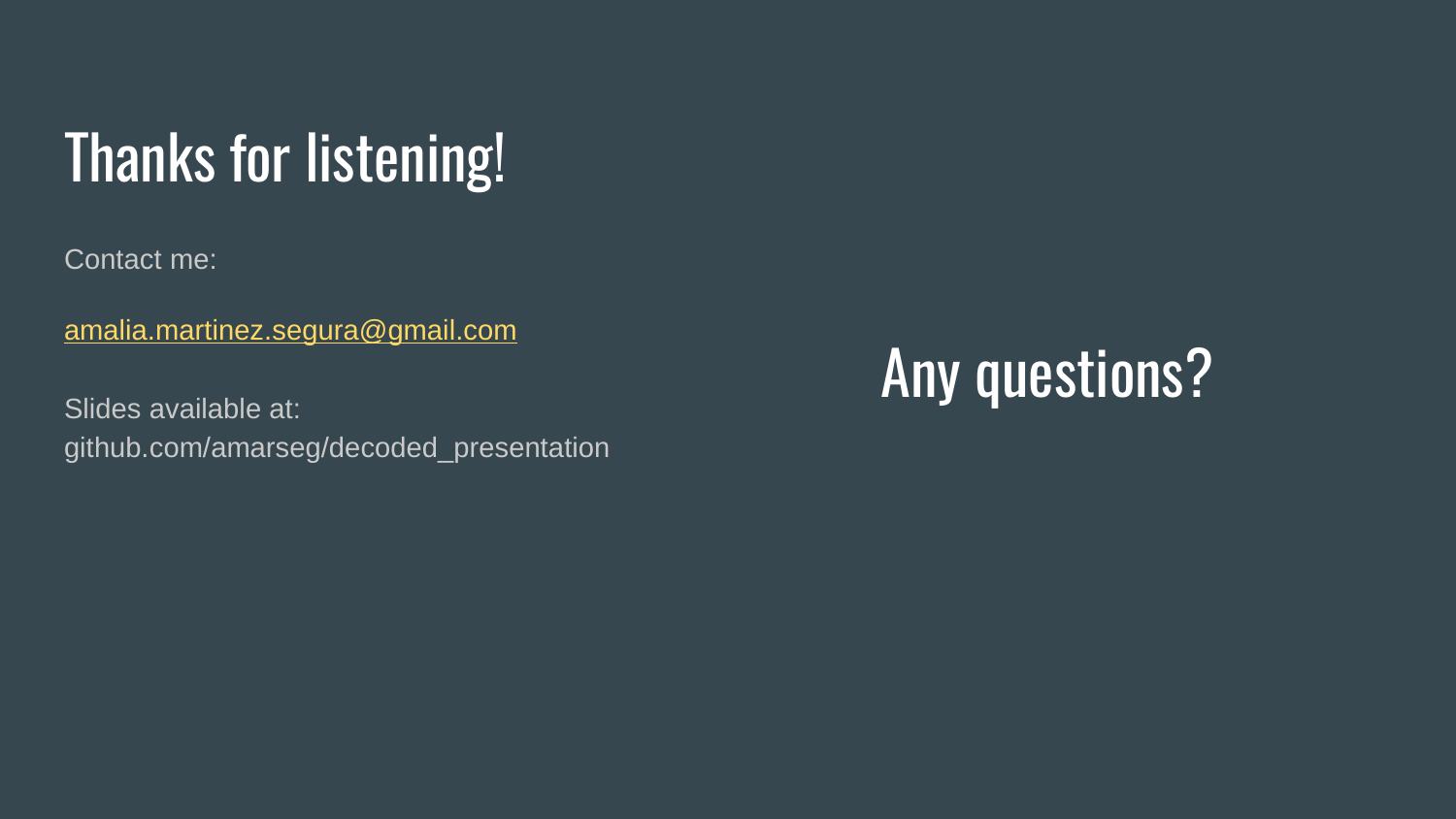

# Thanks for listening!
Contact me:
amalia.martinez.segura@gmail.com

Slides available at:
github.com/amarseg/decoded_presentation

Any questions?